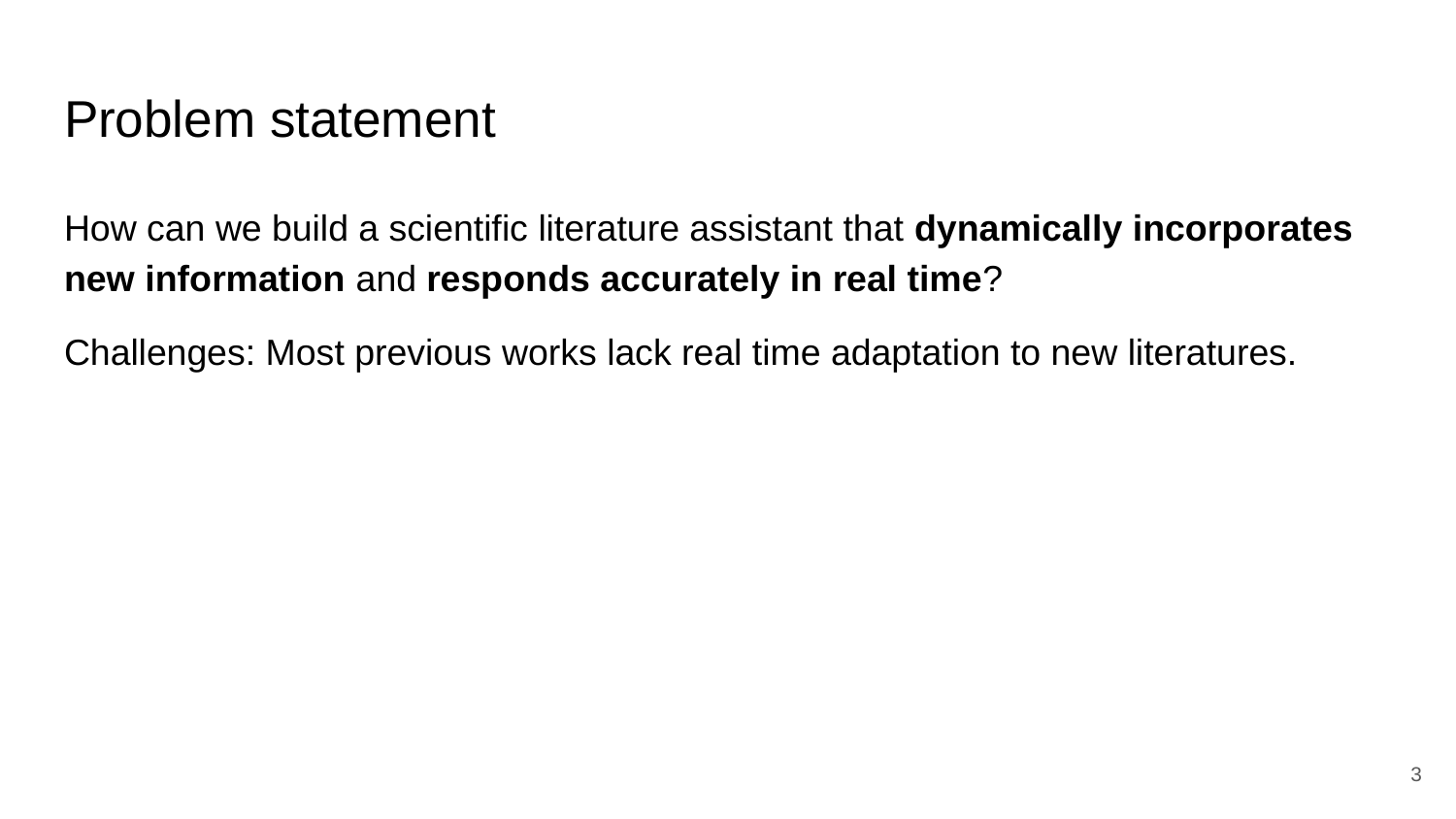

# Problem statement
How can we build a scientific literature assistant that dynamically incorporates new information and responds accurately in real time?
Challenges: Most previous works lack real time adaptation to new literatures.
3